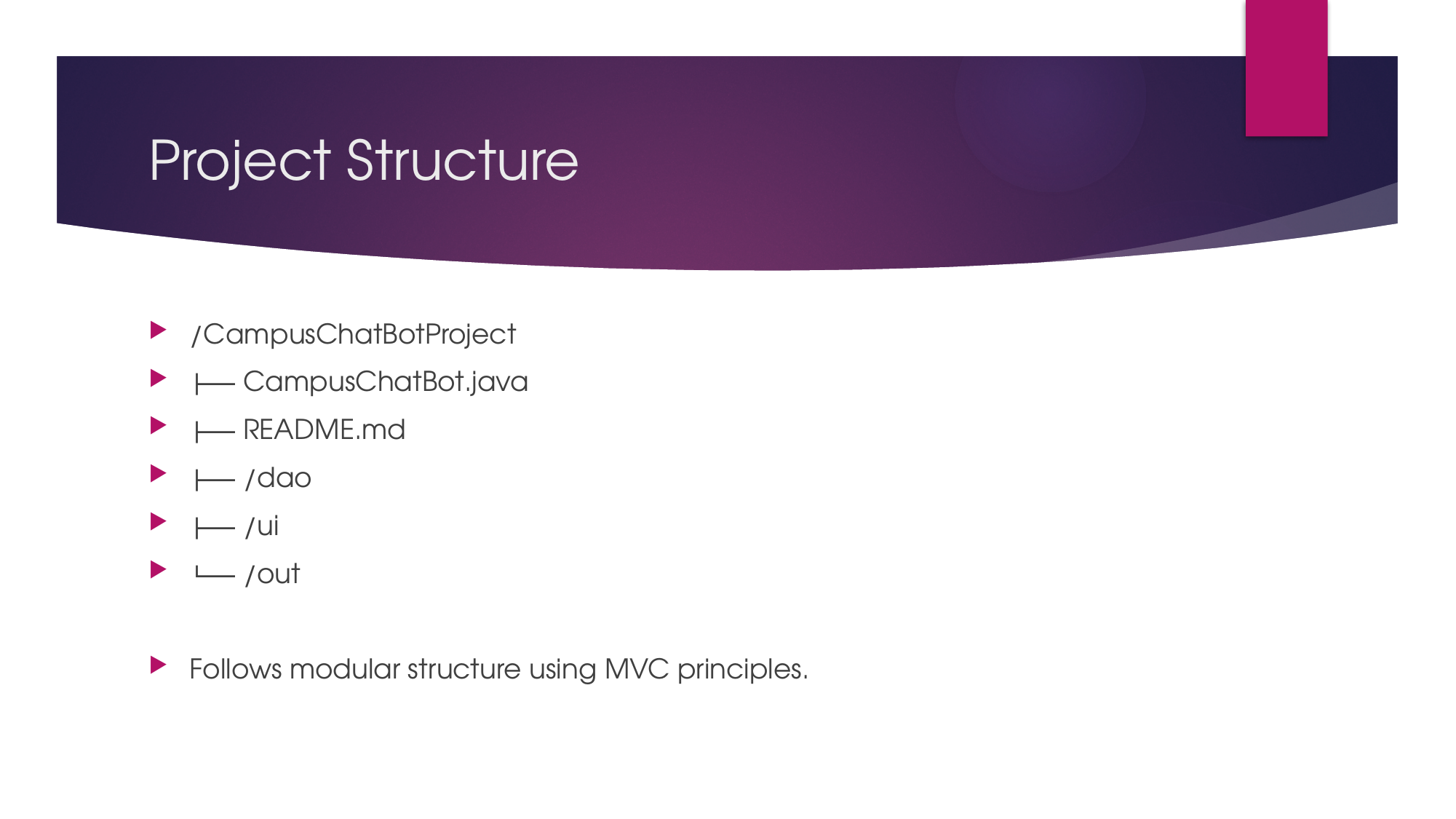

# Project Structure
/CampusChatBotProject
├── CampusChatBot.java
├── README.md
├── /dao
├── /ui
└── /out

Follows modular structure using MVC principles.